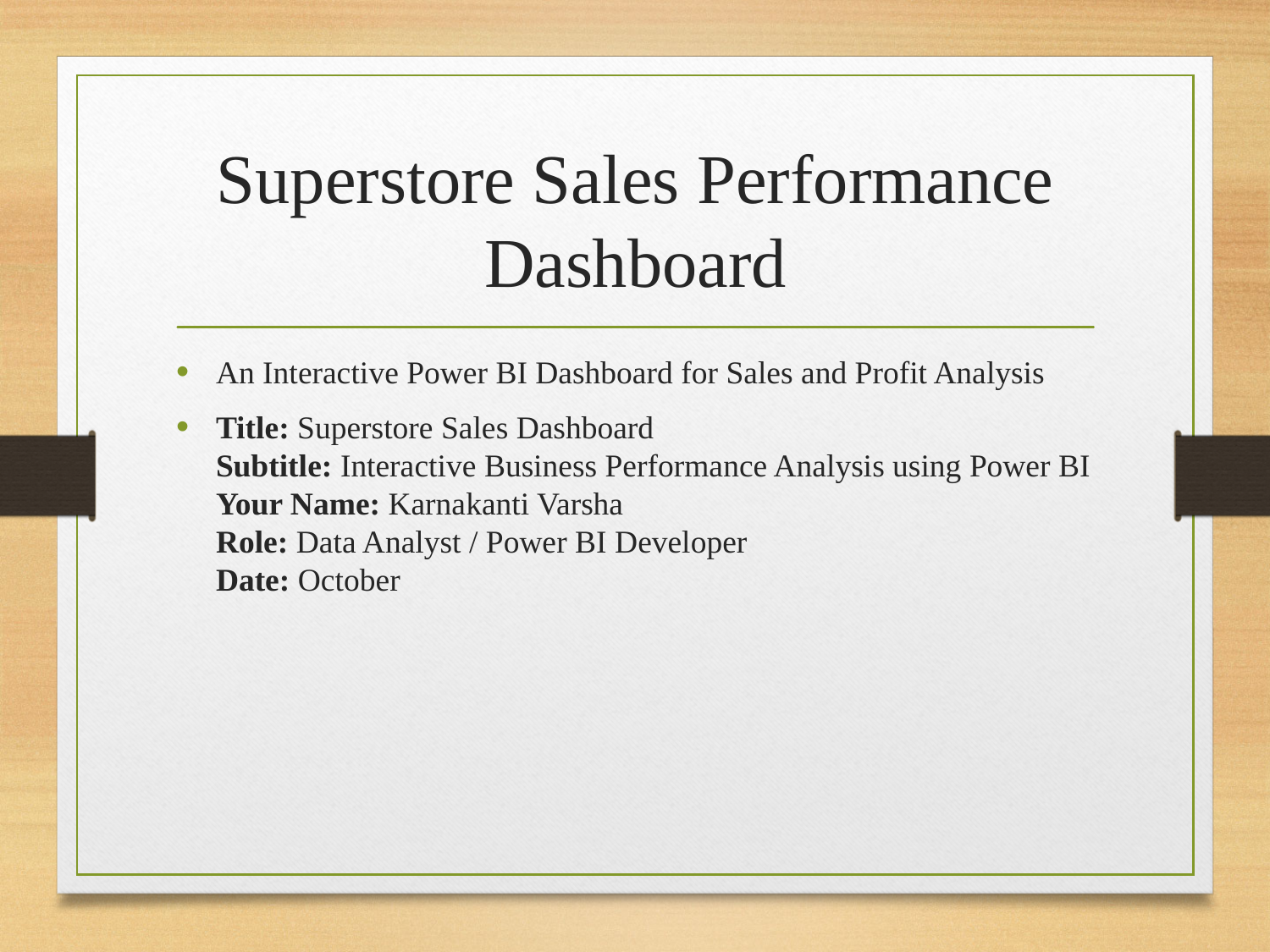

# Superstore Sales Performance Dashboard
An Interactive Power BI Dashboard for Sales and Profit Analysis
Title: Superstore Sales Dashboard
Subtitle: Interactive Business Performance Analysis using Power BI
Your Name: Karnakanti Varsha
Role: Data Analyst / Power BI Developer
Date: October